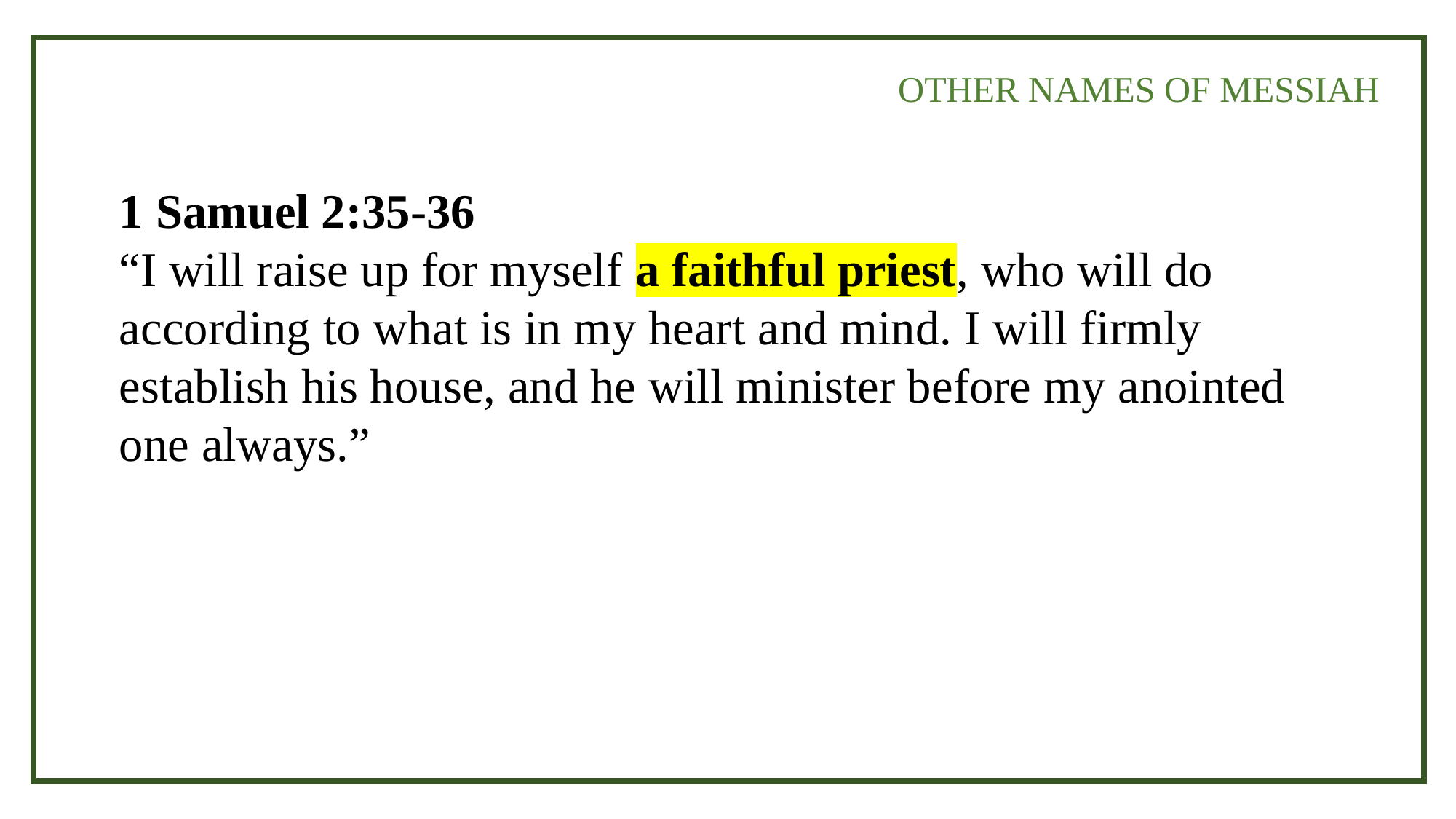

OTHER NAMES OF MESSIAH
1 Samuel 2:35-36
“I will raise up for myself a faithful priest, who will do according to what is in my heart and mind. I will firmly establish his house, and he will minister before my anointed one always.”